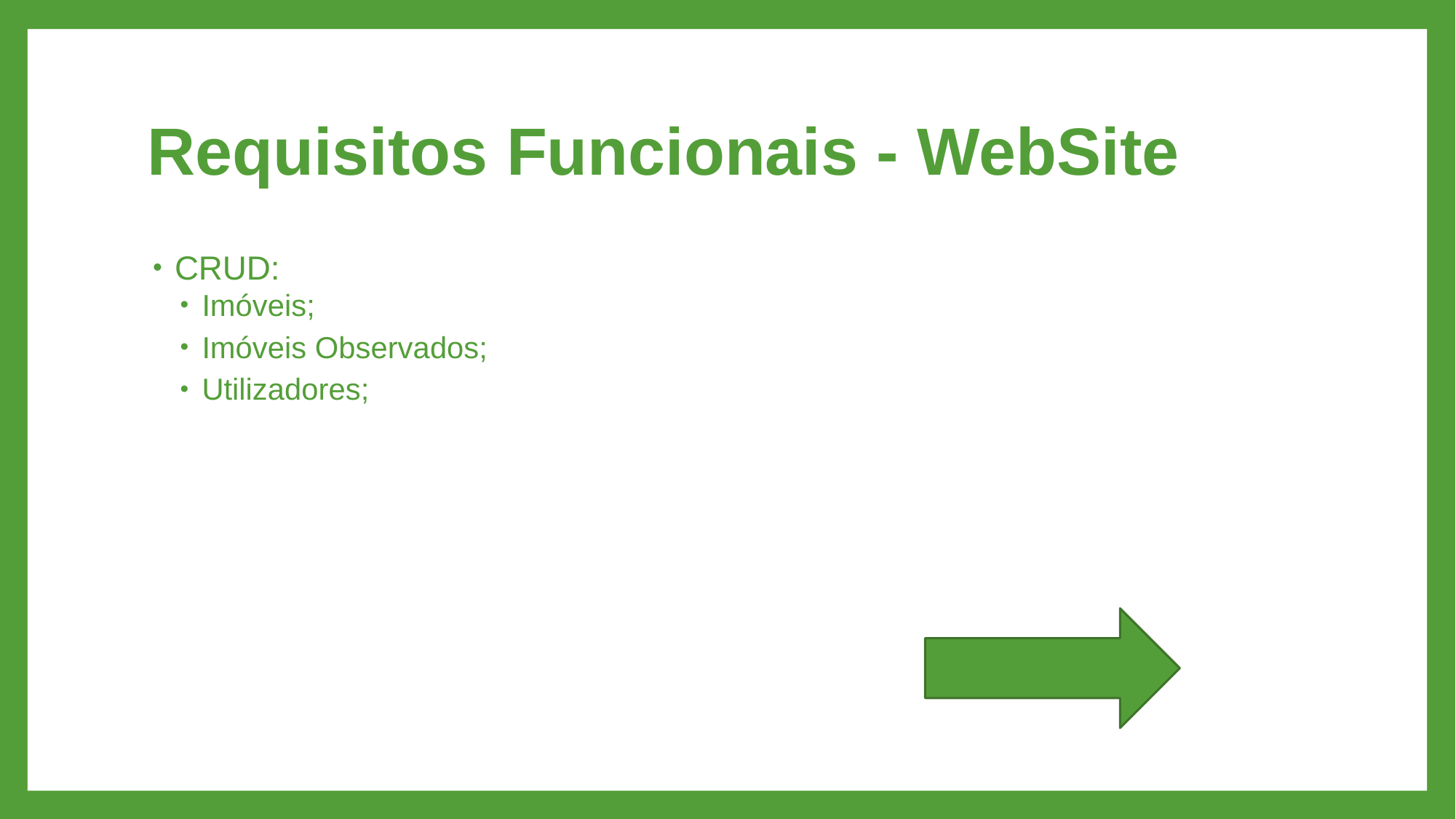

# Requisitos Funcionais - WebSite
CRUD:
Imóveis;
Imóveis Observados;
Utilizadores;